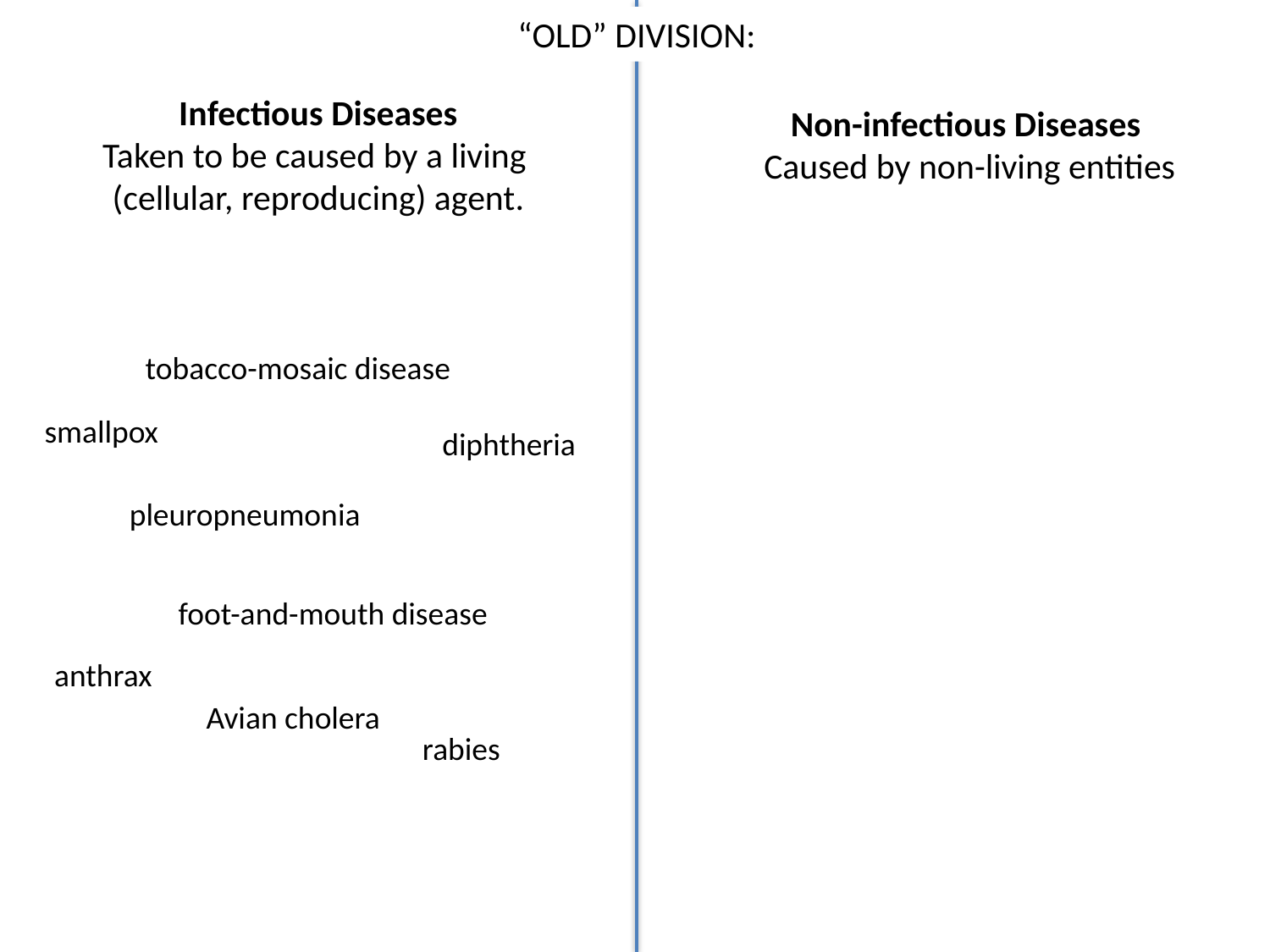

“OLD” DIVISION:
Infectious Diseases
Taken to be caused by a living
(cellular, reproducing) agent.

Non-infectious Diseases
Caused by non-living entities
tobacco-mosaic disease
smallpox
diphtheria
pleuropneumonia
foot-and-mouth disease
anthrax
Avian cholera
rabies